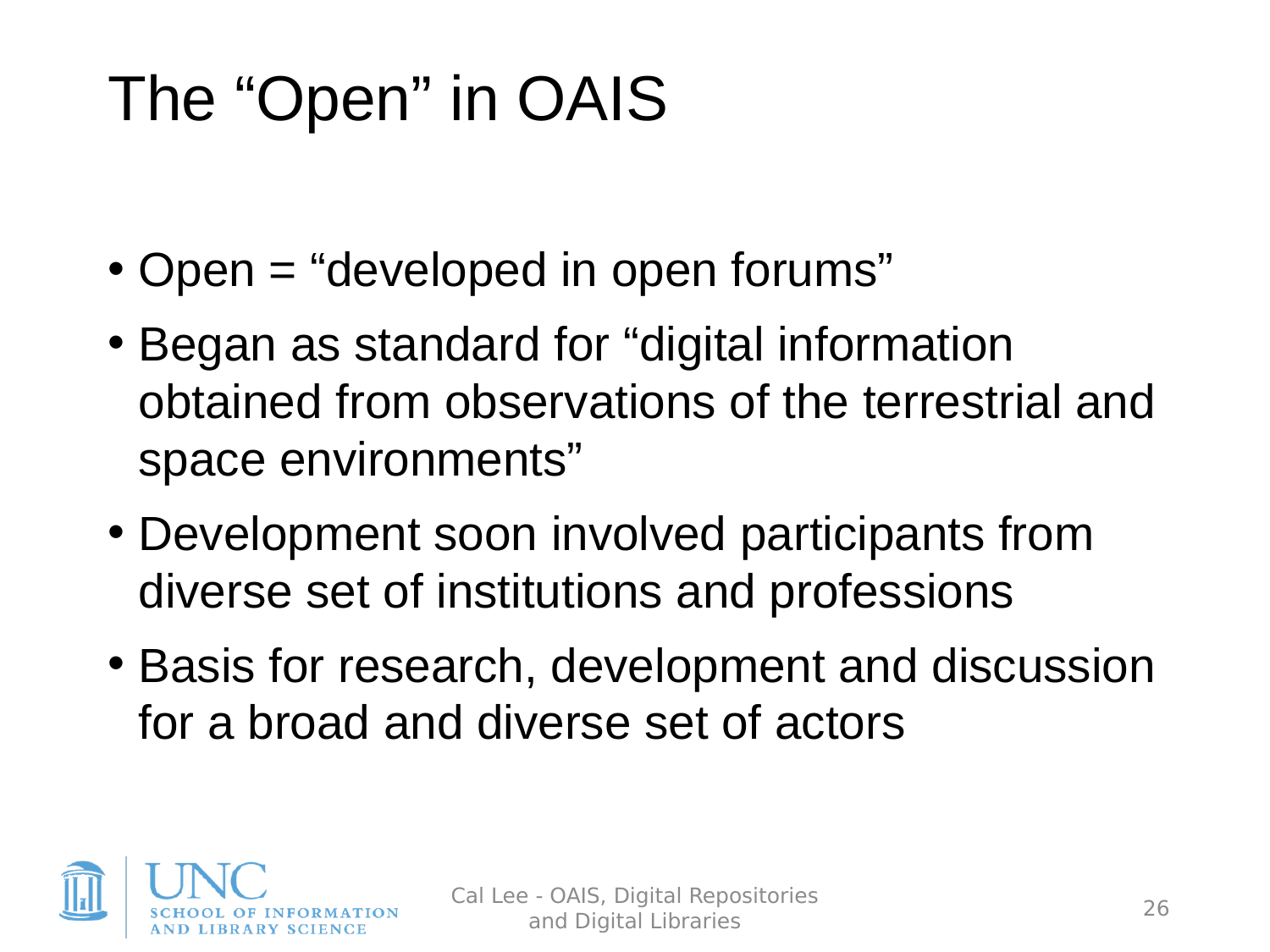

# The “Open” in OAIS
Open = “developed in open forums”
Began as standard for “digital information obtained from observations of the terrestrial and space environments”
Development soon involved participants from diverse set of institutions and professions
Basis for research, development and discussion for a broad and diverse set of actors
Cal Lee - OAIS, Digital Repositories and Digital Libraries
26